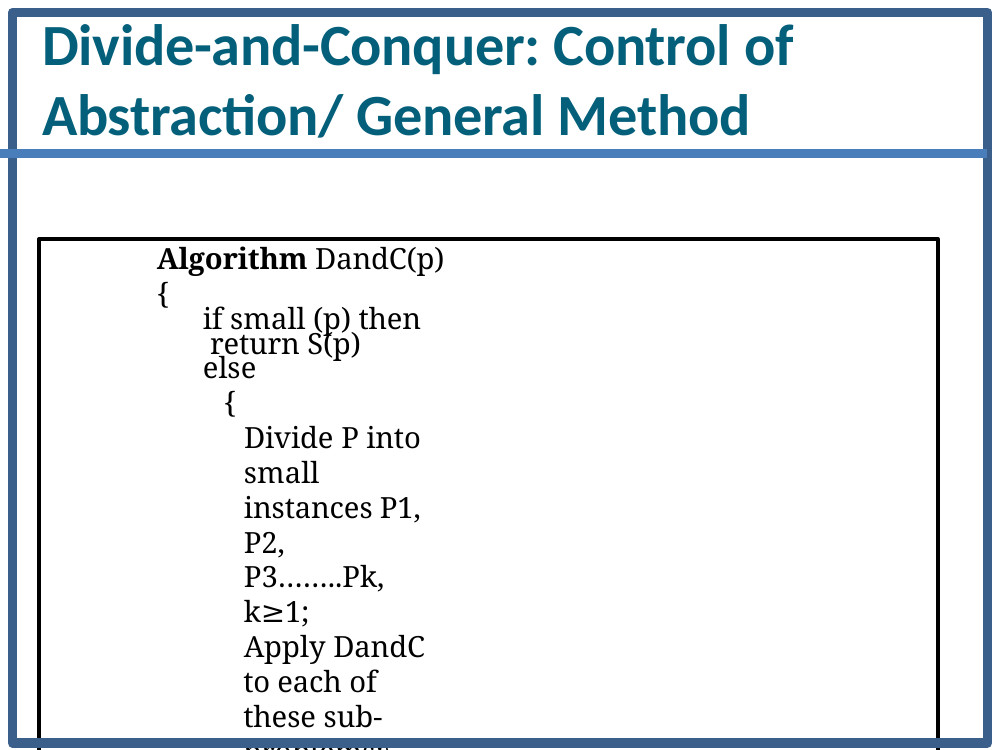

Divide-and-Conquer: Control of Abstraction/ General Method

Algorithm DandC(p)
{
if small (p) then  return S(p)
else
{
Divide P into small instances P1, P2, P3……..Pk, k≥1;
Apply DandC to each of these sub-problems;\
return combine (DandC(P1), DandC(P1),…. (DandC(Pk);
}
}
5